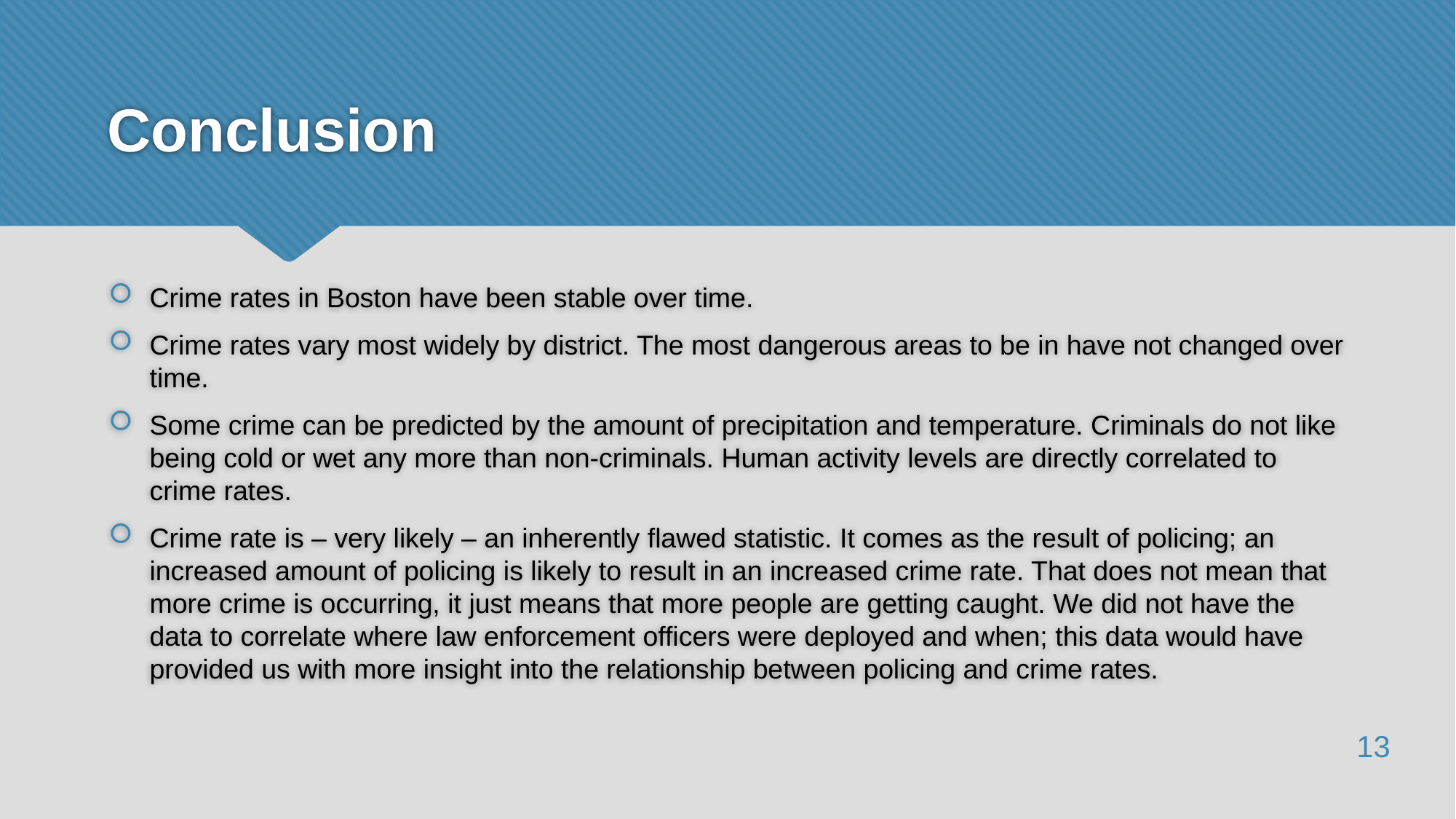

# Conclusion
Crime rates in Boston have been stable over time.
Crime rates vary most widely by district. The most dangerous areas to be in have not changed over time.
Some crime can be predicted by the amount of precipitation and temperature. Criminals do not like being cold or wet any more than non-criminals. Human activity levels are directly correlated to crime rates.
Crime rate is – very likely – an inherently flawed statistic. It comes as the result of policing; an increased amount of policing is likely to result in an increased crime rate. That does not mean that more crime is occurring, it just means that more people are getting caught. We did not have the data to correlate where law enforcement officers were deployed and when; this data would have provided us with more insight into the relationship between policing and crime rates.
13